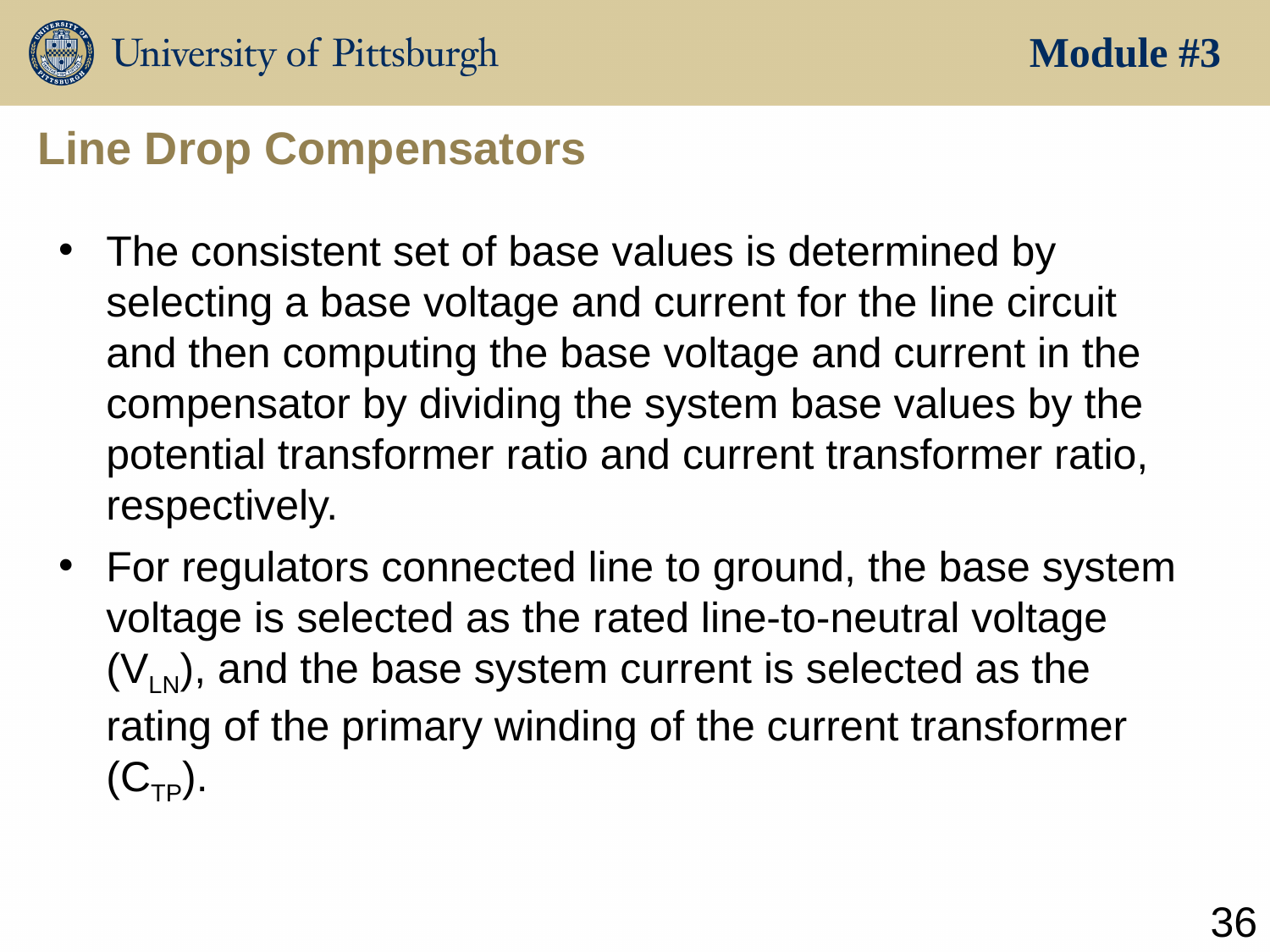

Module #3
# Line Drop Compensators

The consistent set of base values is determined by selecting a base voltage and current for the line circuit and then computing the base voltage and current in the compensator by dividing the system base values by the potential transformer ratio and current transformer ratio, respectively.
For regulators connected line to ground, the base system voltage is selected as the rated line-to-neutral voltage (VLN), and the base system current is selected as the rating of the primary winding of the current transformer (CTP).
36